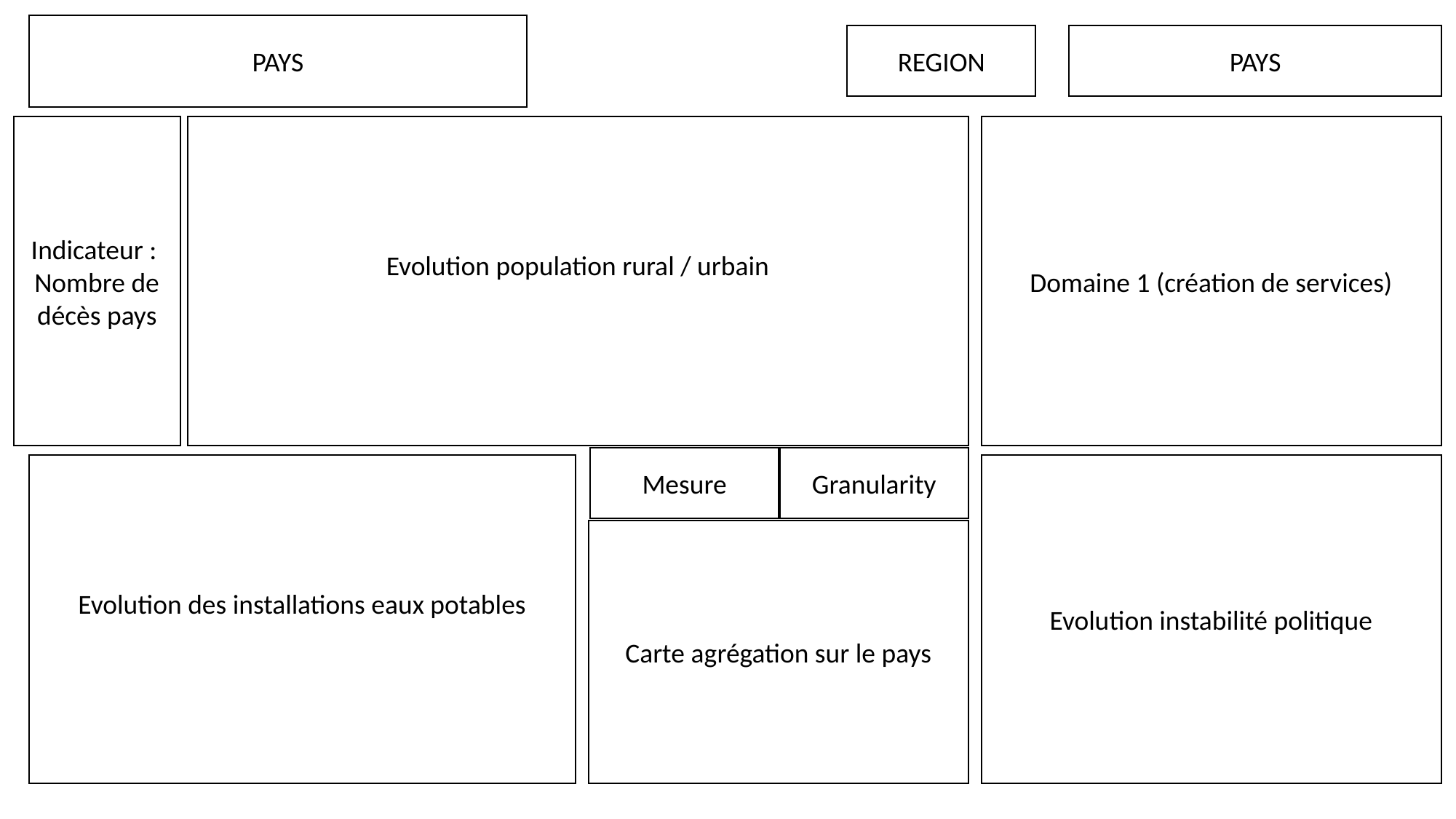

PAYS
REGION
PAYS
Indicateur :
Nombre de décès pays
Evolution population rural / urbain

Domaine 1 (création de services)
Granularity
Mesure
Evolution des installations eaux potables

Evolution instabilité politique
Carte agrégation sur le pays